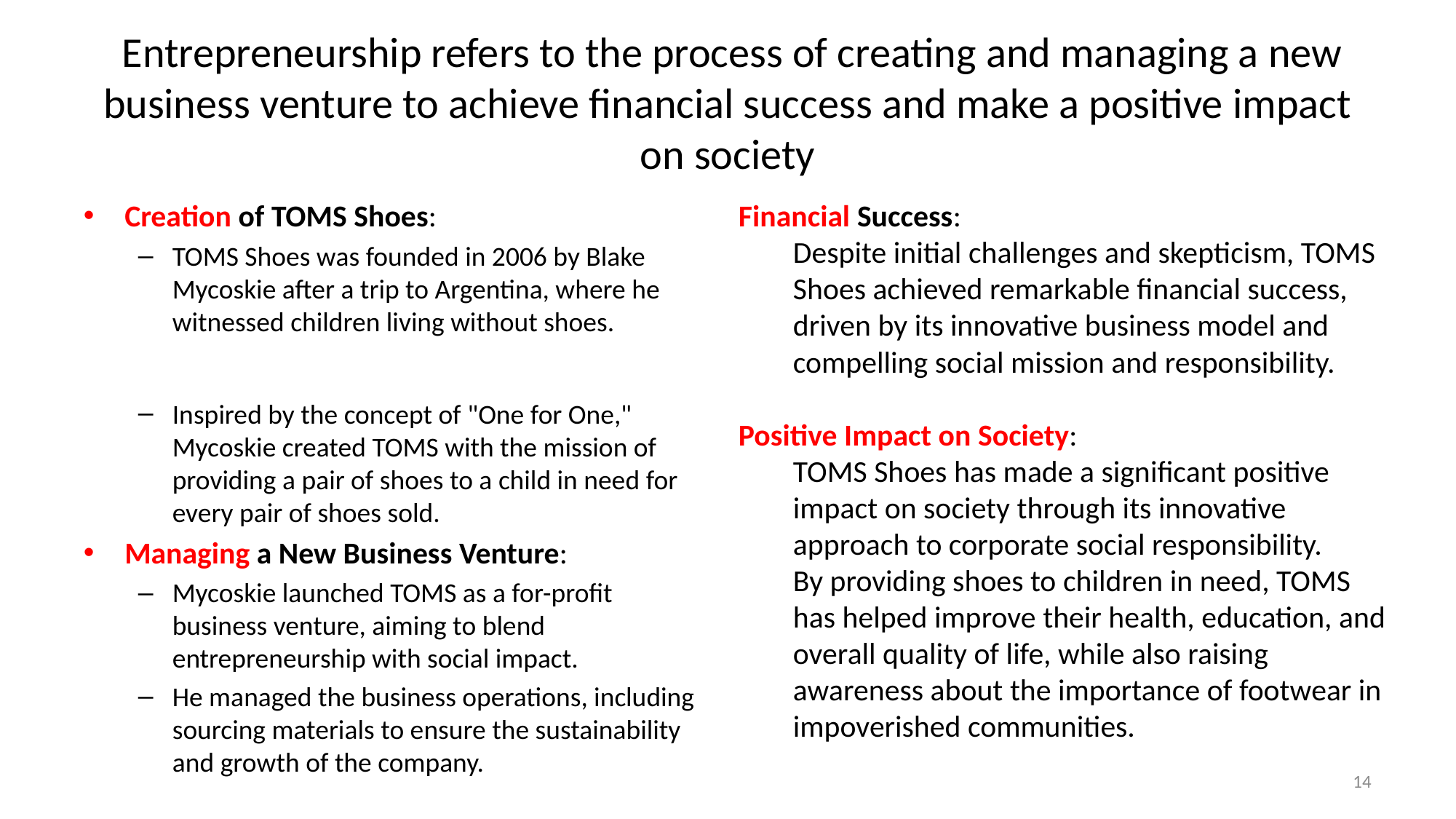

# Entrepreneurship refers to the process of creating and managing a new business venture to achieve financial success and make a positive impact on society
Financial Success:
Despite initial challenges and skepticism, TOMS Shoes achieved remarkable financial success, driven by its innovative business model and compelling social mission and responsibility.

Positive Impact on Society:
TOMS Shoes has made a significant positive impact on society through its innovative approach to corporate social responsibility.
By providing shoes to children in need, TOMS has helped improve their health, education, and overall quality of life, while also raising awareness about the importance of footwear in impoverished communities.
Creation of TOMS Shoes:
TOMS Shoes was founded in 2006 by Blake Mycoskie after a trip to Argentina, where he witnessed children living without shoes.

Inspired by the concept of "One for One," Mycoskie created TOMS with the mission of providing a pair of shoes to a child in need for every pair of shoes sold.
Managing a New Business Venture:
Mycoskie launched TOMS as a for-profit business venture, aiming to blend entrepreneurship with social impact.
He managed the business operations, including sourcing materials to ensure the sustainability and growth of the company.
14